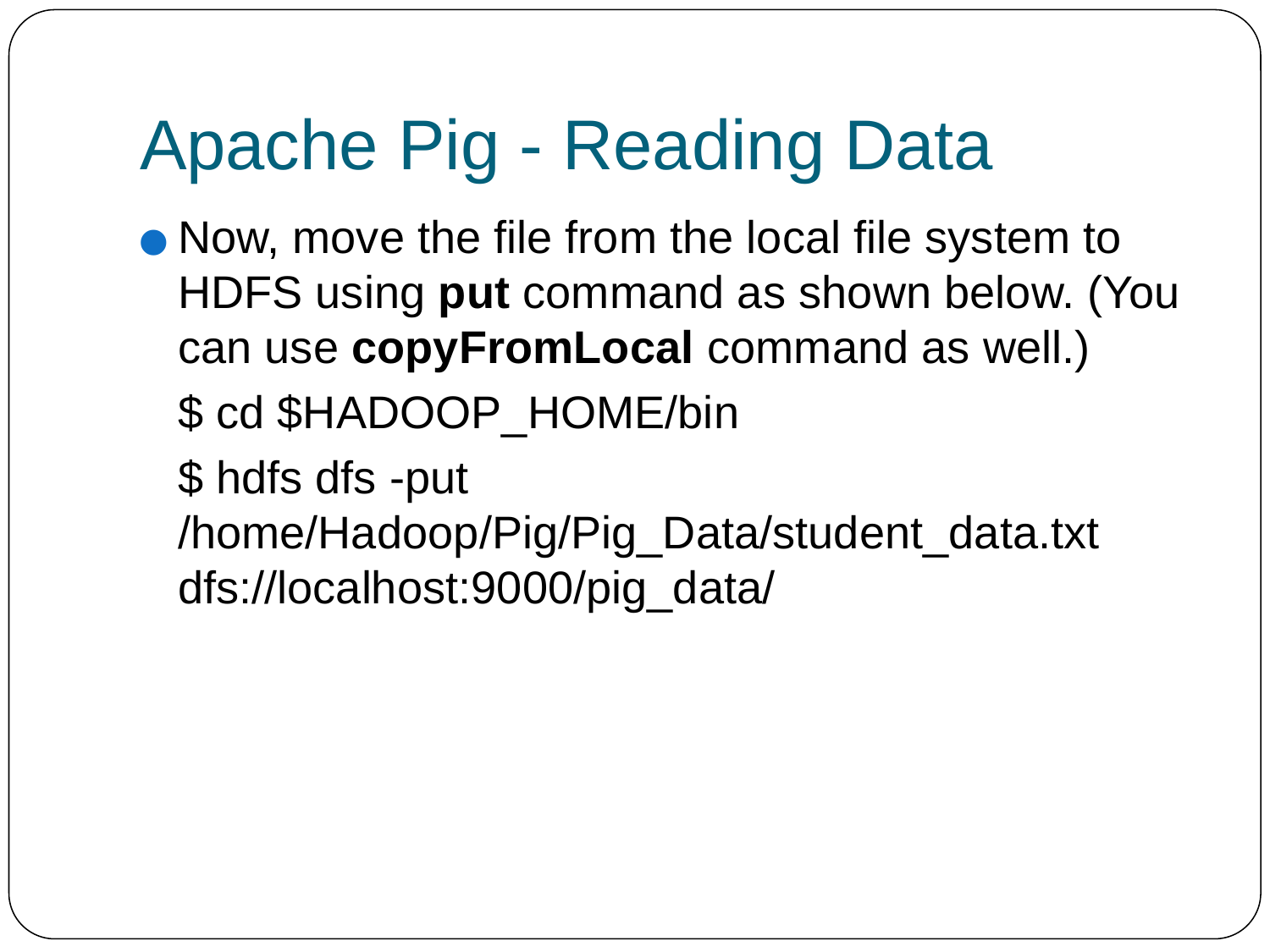

# Apache Pig - Reading Data
Now, move the file from the local file system to HDFS using put command as shown below. (You can use copyFromLocal command as well.)
	$ cd $HADOOP_HOME/bin
	$ hdfs dfs -put /home/Hadoop/Pig/Pig_Data/student_data.txt dfs://localhost:9000/pig_data/